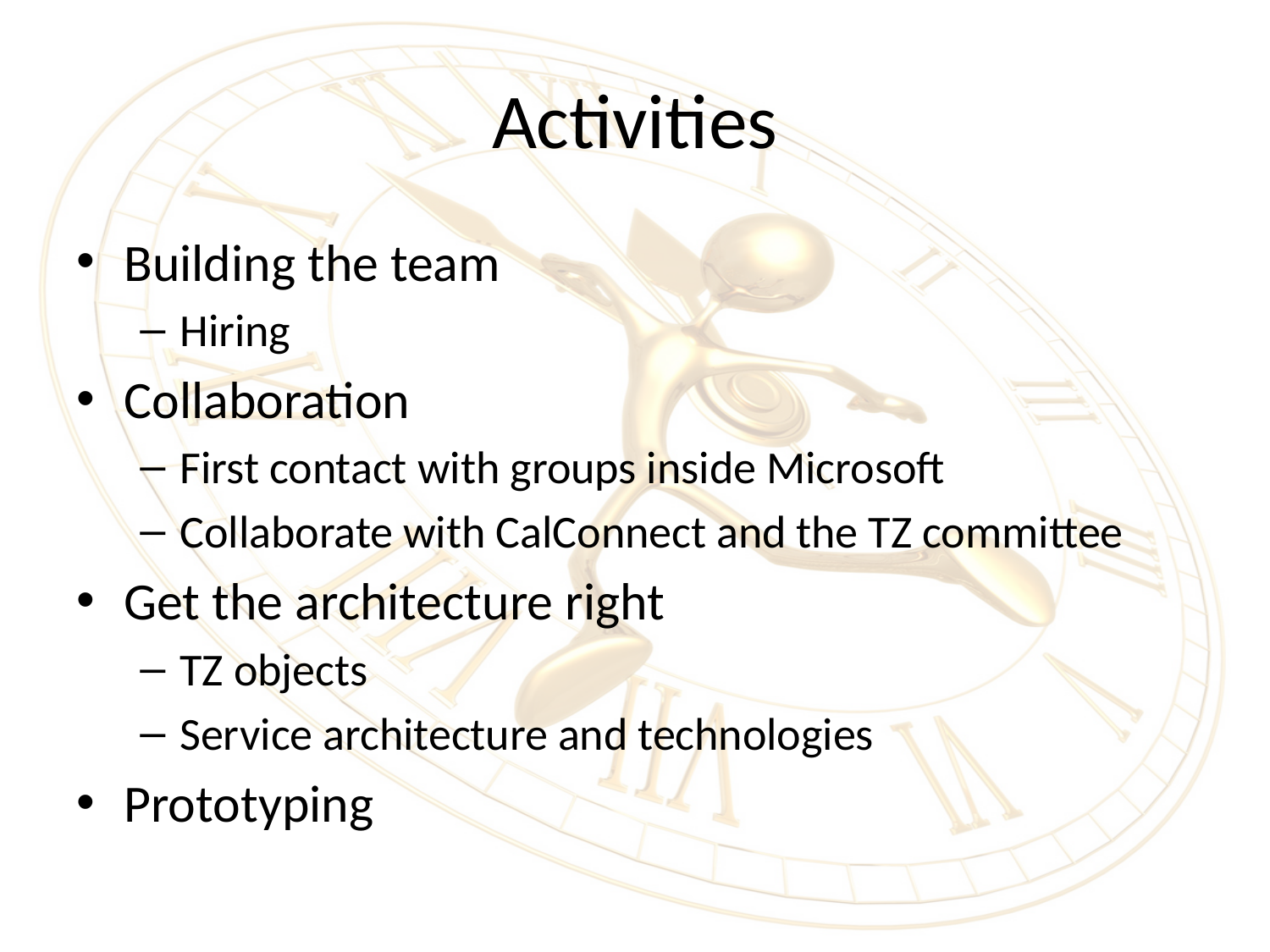

# Activities
Building the team
Hiring
Collaboration
First contact with groups inside Microsoft
Collaborate with CalConnect and the TZ committee
Get the architecture right
TZ objects
Service architecture and technologies
Prototyping